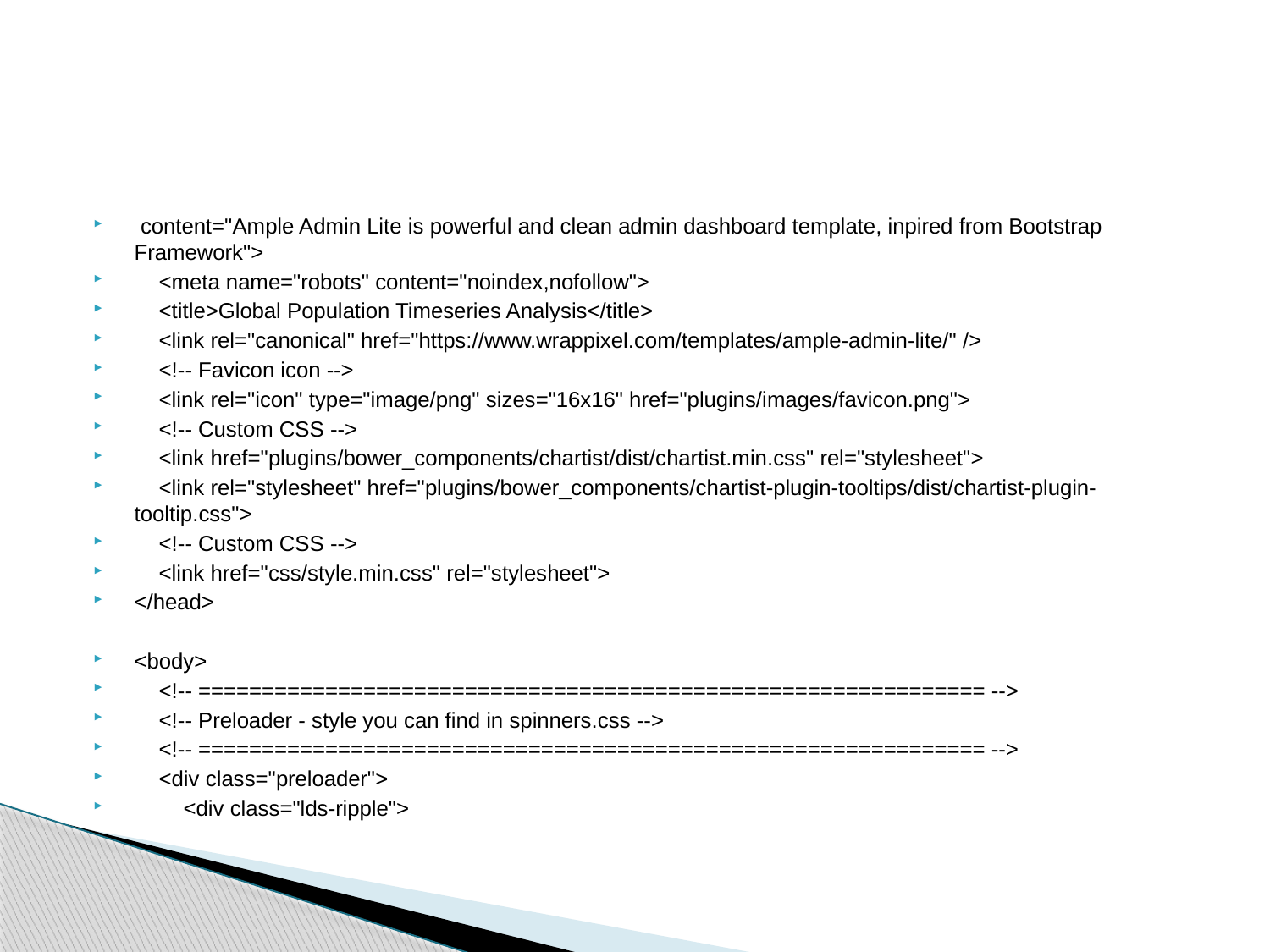

#
 content="Ample Admin Lite is powerful and clean admin dashboard template, inpired from Bootstrap Framework">
    <meta name="robots" content="noindex,nofollow">
    <title>Global Population Timeseries Analysis</title>
    <link rel="canonical" href="https://www.wrappixel.com/templates/ample-admin-lite/" />
    <!-- Favicon icon -->
    <link rel="icon" type="image/png" sizes="16x16" href="plugins/images/favicon.png">
    <!-- Custom CSS -->
    <link href="plugins/bower_components/chartist/dist/chartist.min.css" rel="stylesheet">
    <link rel="stylesheet" href="plugins/bower_components/chartist-plugin-tooltips/dist/chartist-plugin-tooltip.css">
    <!-- Custom CSS -->
    <link href="css/style.min.css" rel="stylesheet">
</head>

<body>
    <!-- ============================================================== -->
    <!-- Preloader - style you can find in spinners.css -->
    <!-- ============================================================== -->
    <div class="preloader">
        <div class="lds-ripple">